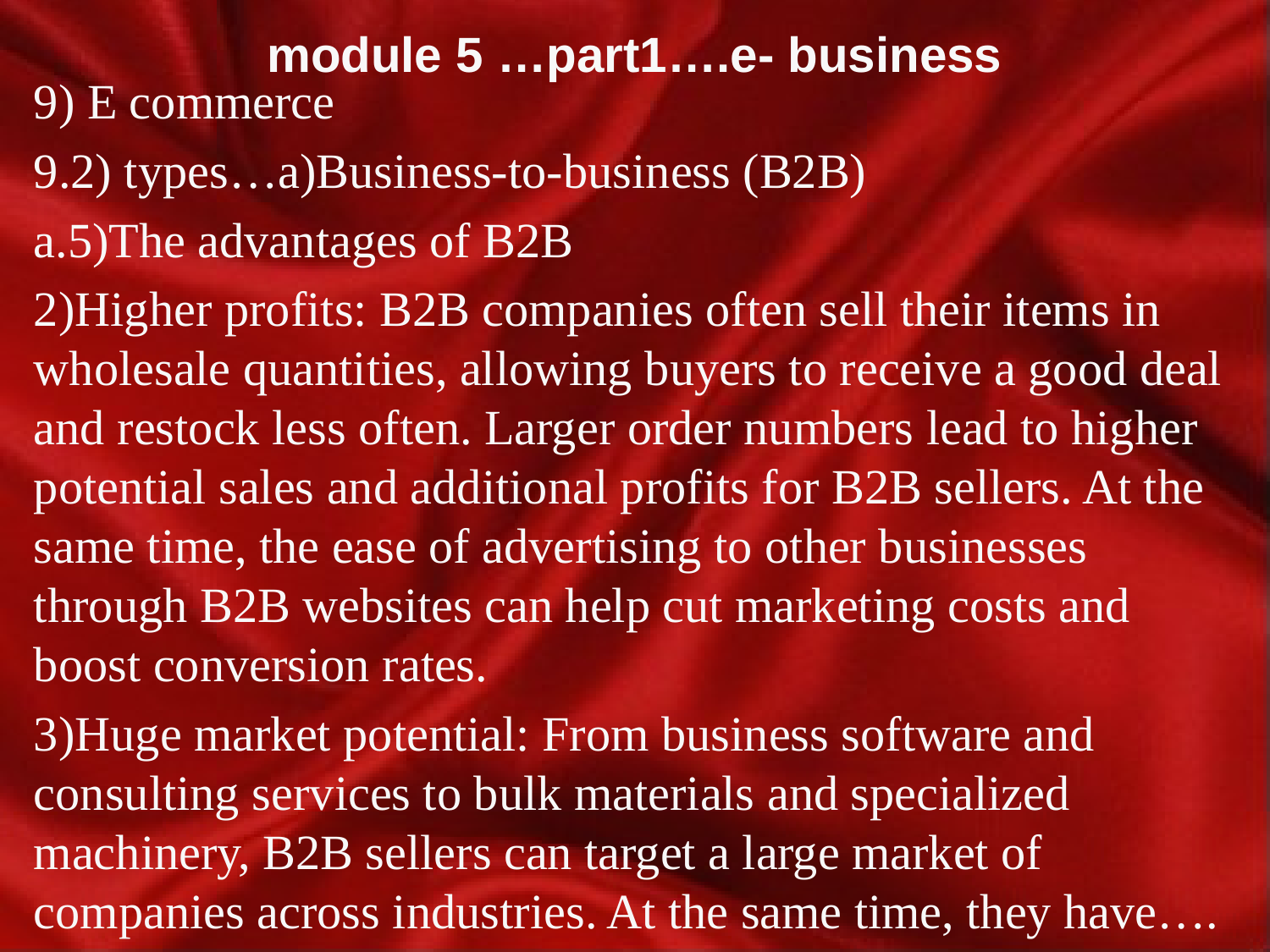

# module 5 …part1….e- business
9) E commerce
9.2) types…a)Business-to-business (B2B)
a.5)The advantages of B2B
2)Higher profits: B2B companies often sell their items in wholesale quantities, allowing buyers to receive a good deal and restock less often. Larger order numbers lead to higher potential sales and additional profits for B2B sellers. At the same time, the ease of advertising to other businesses through B2B websites can help cut marketing costs and boost conversion rates.
3)Huge market potential: From business software and consulting services to bulk materials and specialized machinery, B2B sellers can target a large market of companies across industries. At the same time, they have….